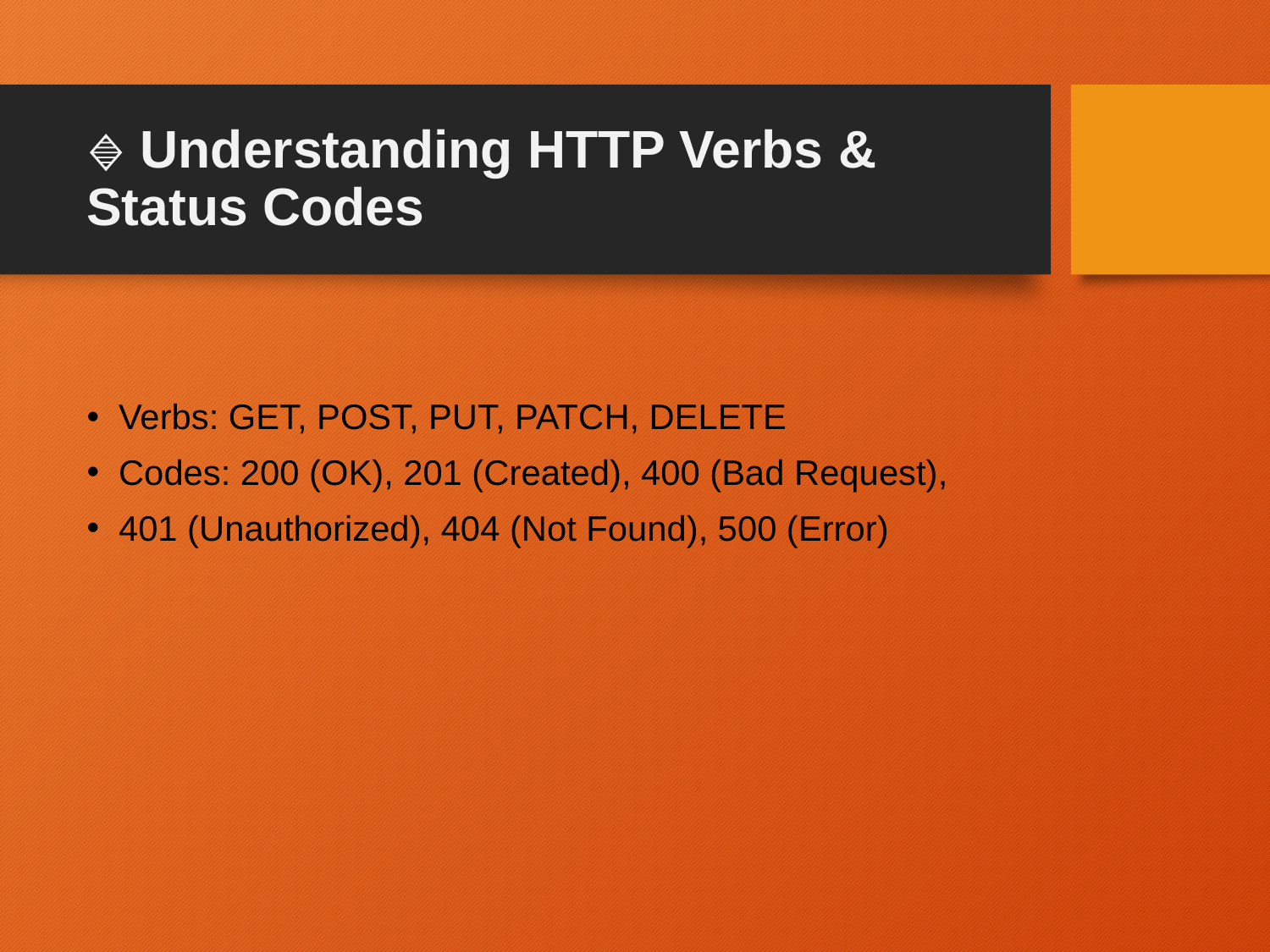

# 🔹 Understanding HTTP Verbs & Status Codes

Verbs: GET, POST, PUT, PATCH, DELETE
Codes: 200 (OK), 201 (Created), 400 (Bad Request),
401 (Unauthorized), 404 (Not Found), 500 (Error)